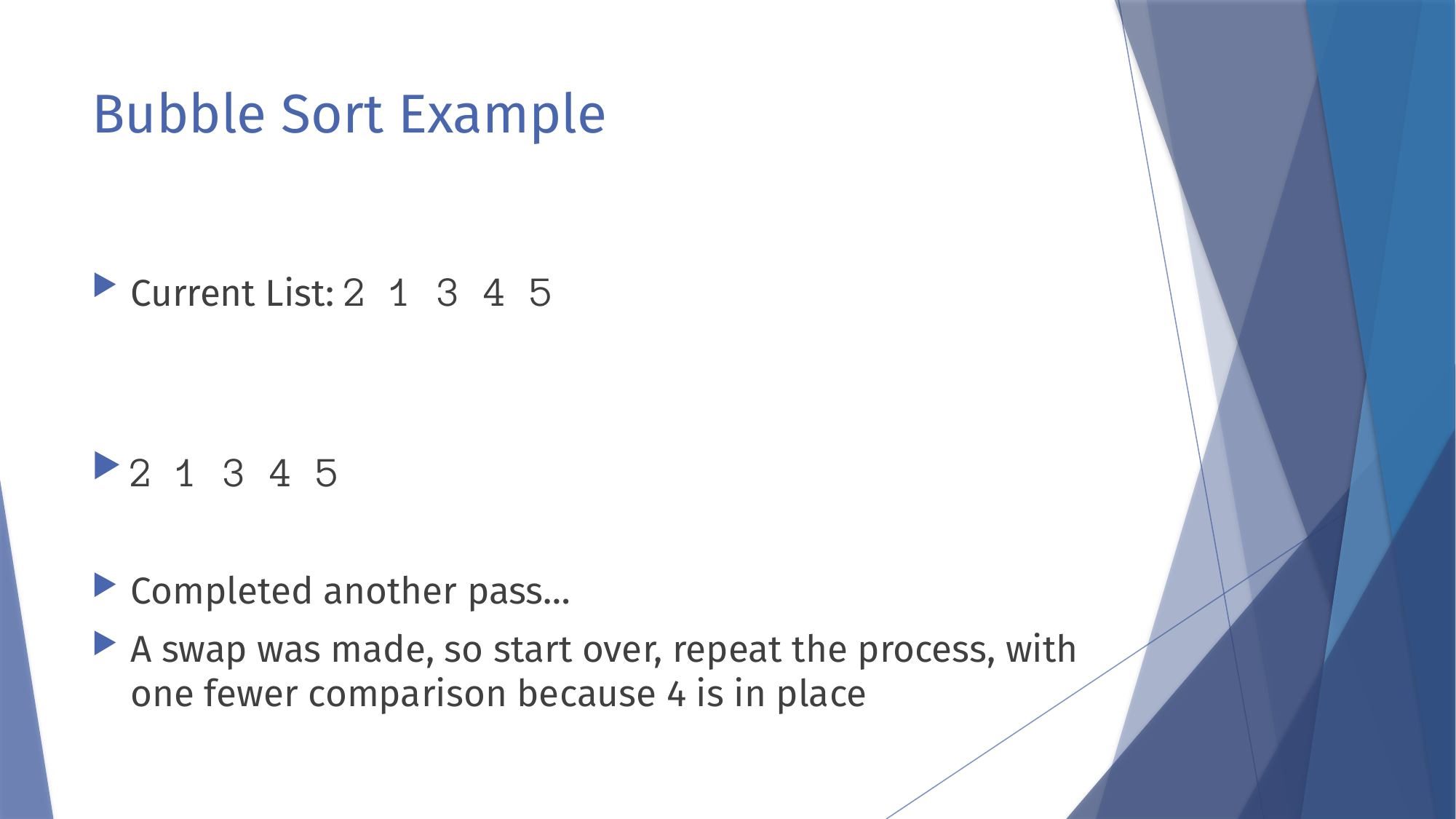

# Bubble Sort Example
Current List: 2 1 3 4 5

2 1 3 4 5

Completed another pass…
A swap was made, so start over, repeat the process, with one fewer comparison because 4 is in place